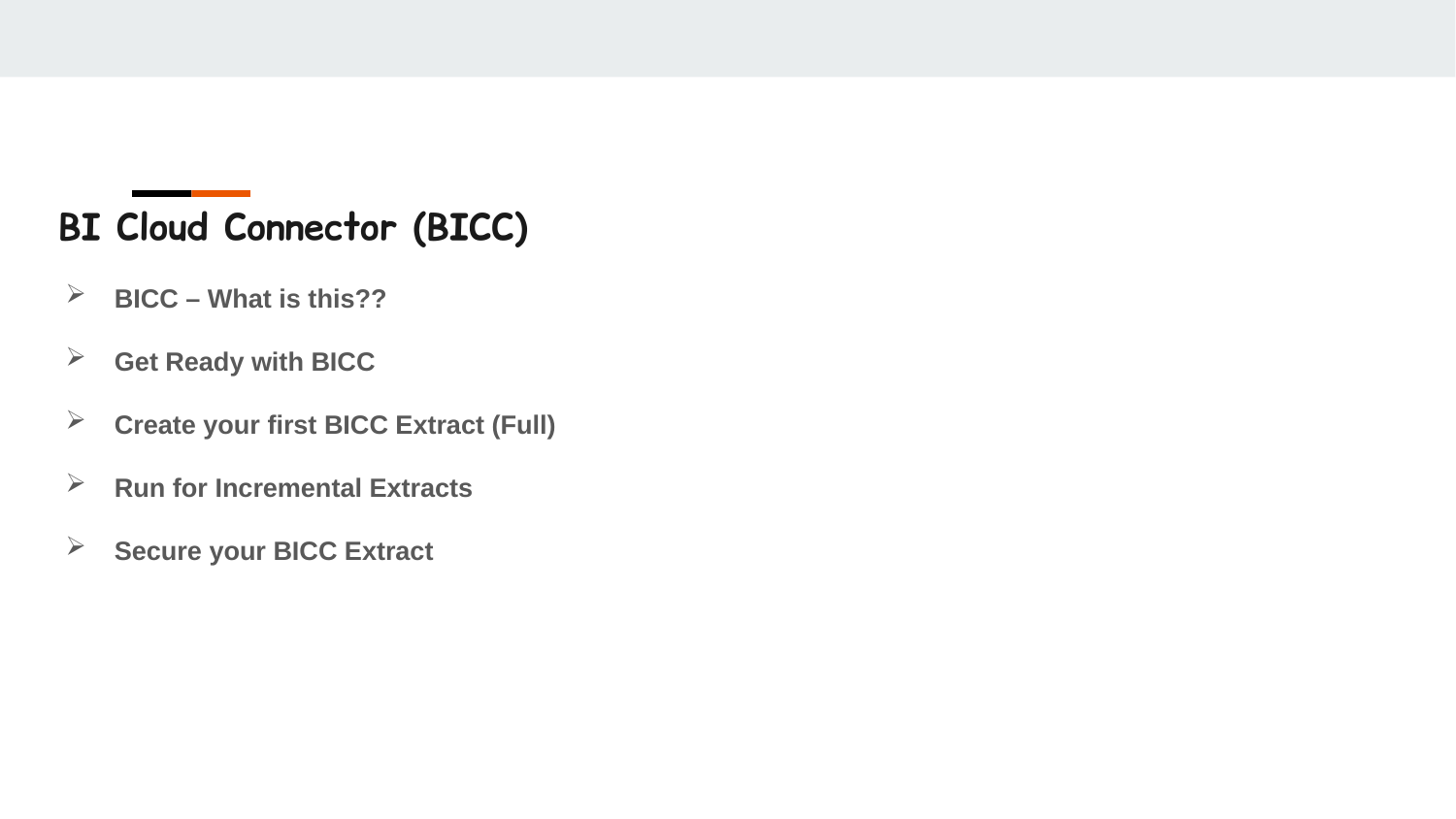

BI Cloud Connector (BICC)
BICC – What is this??

Get Ready with BICC

Create your first BICC Extract (Full)

Run for Incremental Extracts

Secure your BICC Extract